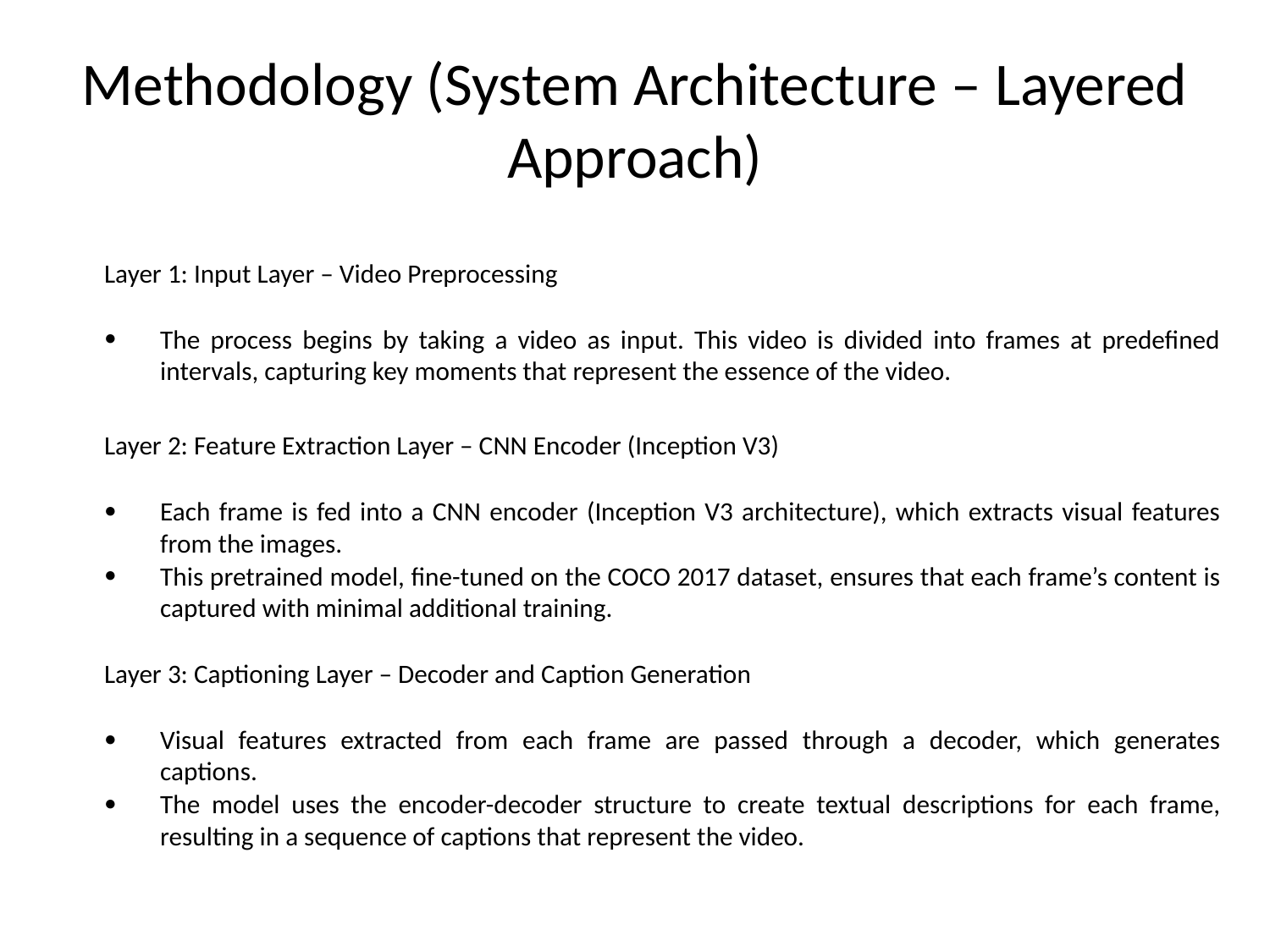

# Methodology (System Architecture – Layered Approach)
Layer 1: Input Layer – Video Preprocessing

The process begins by taking a video as input. This video is divided into frames at predefined intervals, capturing key moments that represent the essence of the video.

Layer 2: Feature Extraction Layer – CNN Encoder (Inception V3)

Each frame is fed into a CNN encoder (Inception V3 architecture), which extracts visual features from the images.
This pretrained model, fine-tuned on the COCO 2017 dataset, ensures that each frame’s content is captured with minimal additional training.

Layer 3: Captioning Layer – Decoder and Caption Generation

Visual features extracted from each frame are passed through a decoder, which generates captions.
The model uses the encoder-decoder structure to create textual descriptions for each frame, resulting in a sequence of captions that represent the video.